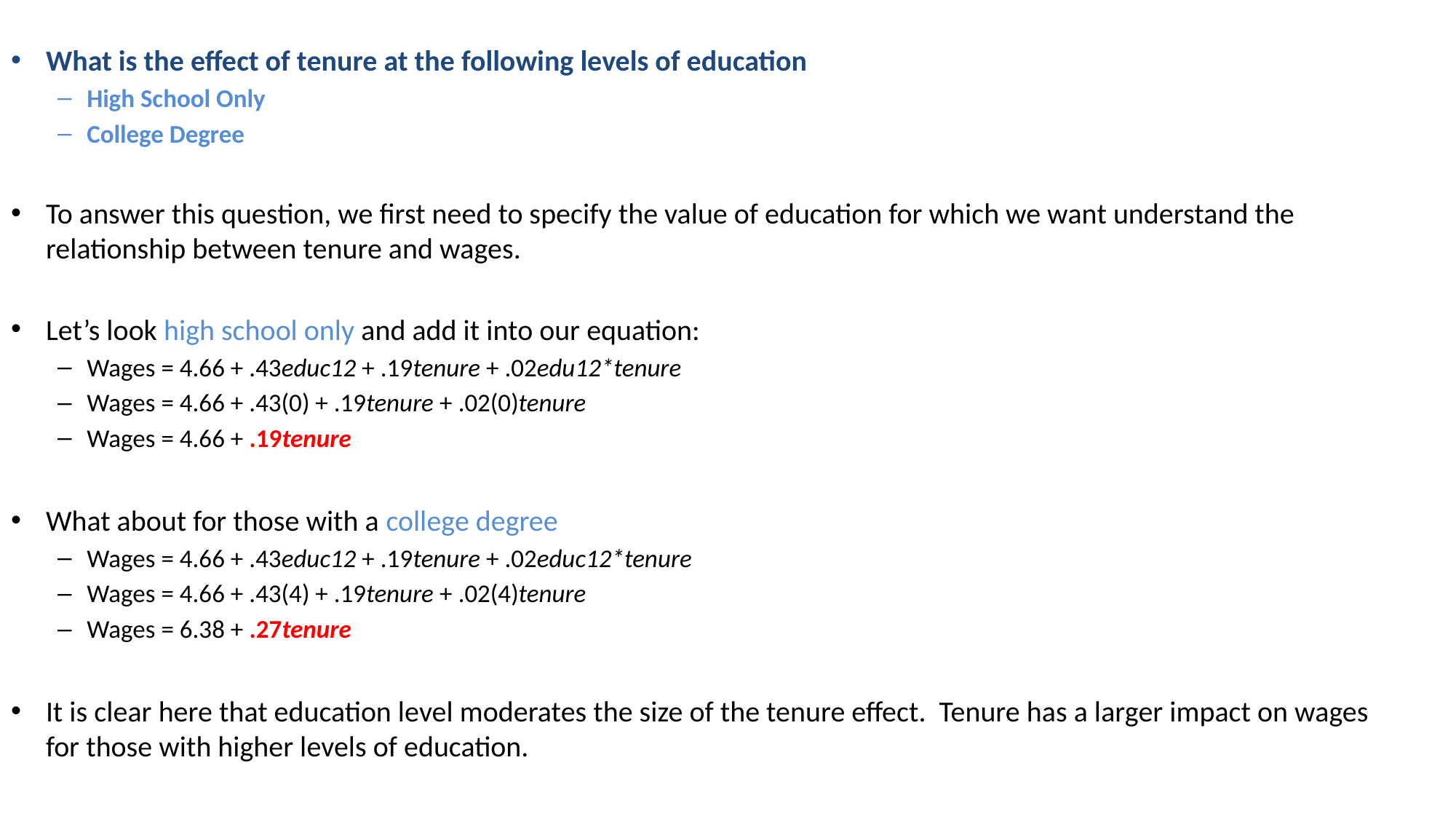

What is the effect of tenure at the following levels of education
High School Only
College Degree

To answer this question, we first need to specify the value of education for which we want understand the relationship between tenure and wages.

Let’s look high school only and add it into our equation:
Wages = 4.66 + .43educ12 + .19tenure + .02edu12*tenure
Wages = 4.66 + .43(0) + .19tenure + .02(0)tenure
Wages = 4.66 + .19tenure

What about for those with a college degree
Wages = 4.66 + .43educ12 + .19tenure + .02educ12*tenure
Wages = 4.66 + .43(4) + .19tenure + .02(4)tenure
Wages = 6.38 + .27tenure

It is clear here that education level moderates the size of the tenure effect.  Tenure has a larger impact on wages for those with higher levels of education.